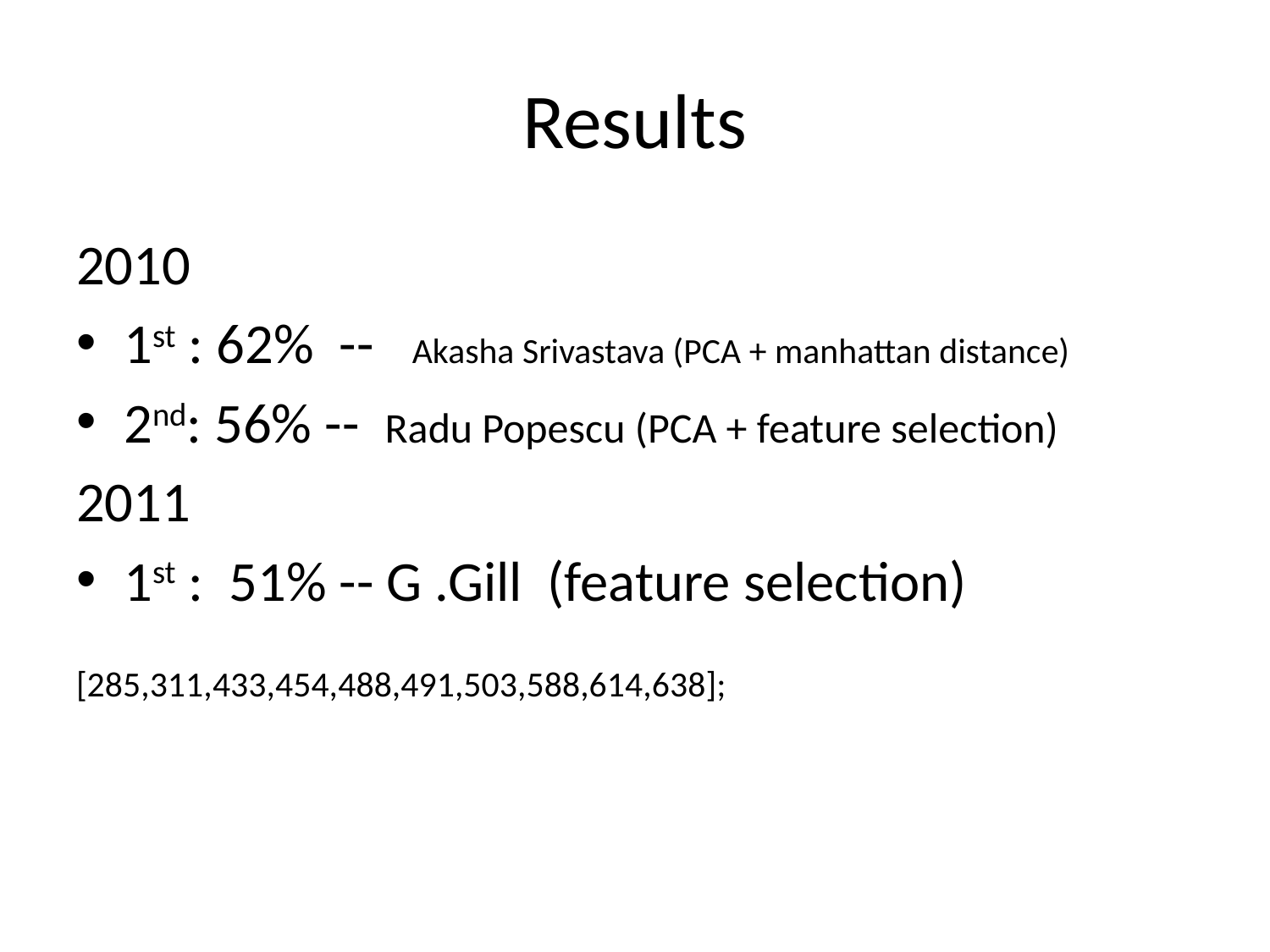

# Results
2010
1st : 62%  --   Akasha Srivastava (PCA + manhattan distance)
2nd: 56% --  Radu Popescu (PCA + feature selection)
2011
1st :  51% -- G .Gill  (feature selection)
					[285,311,433,454,488,491,503,588,614,638];